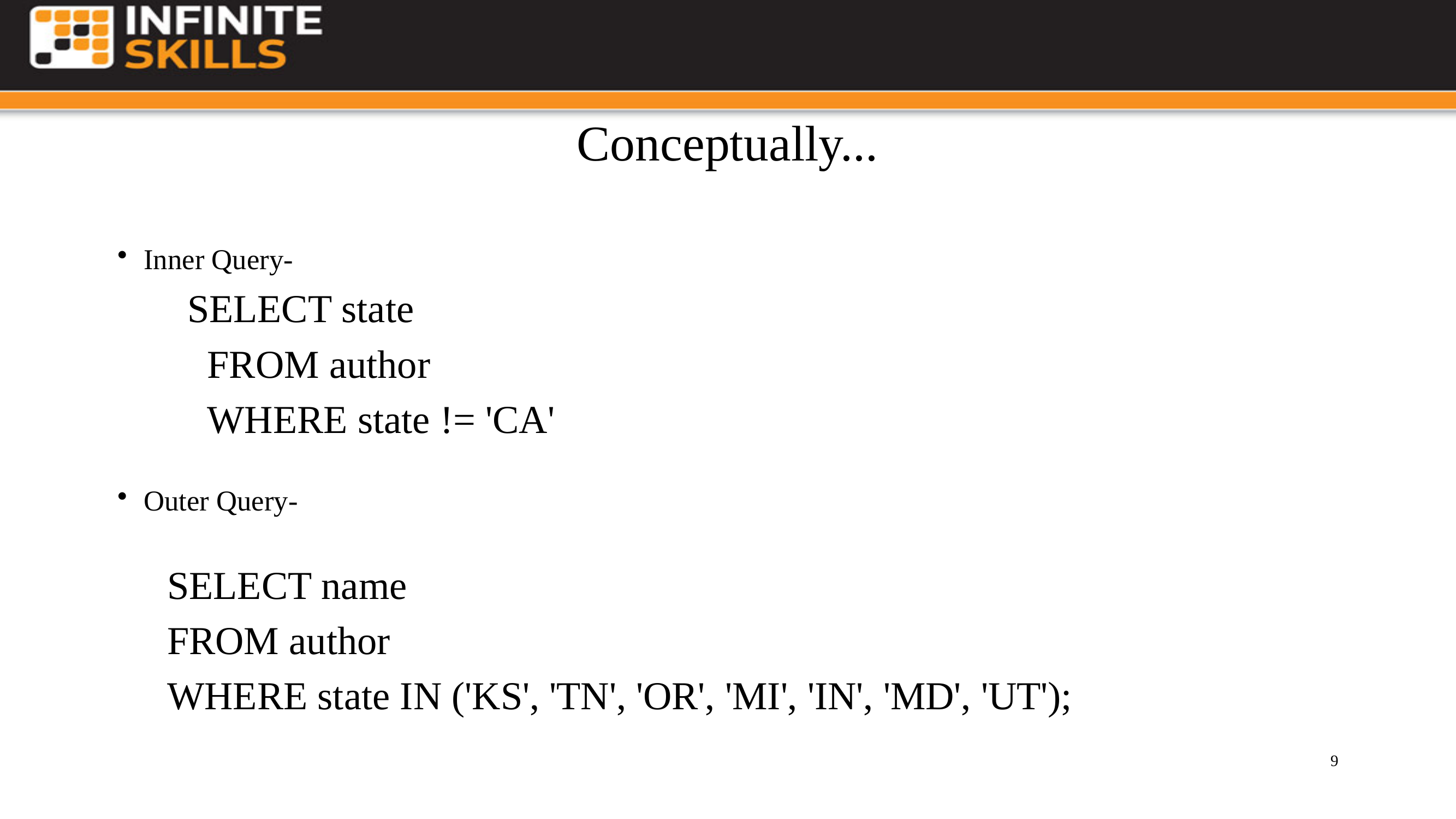

# Conceptually...
Inner Query-
SELECT state
  FROM author
  WHERE state != 'CA'

Outer Query-

     SELECT name
     FROM author
     WHERE state IN ('KS', 'TN', 'OR', 'MI', 'IN', 'MD', 'UT');

9